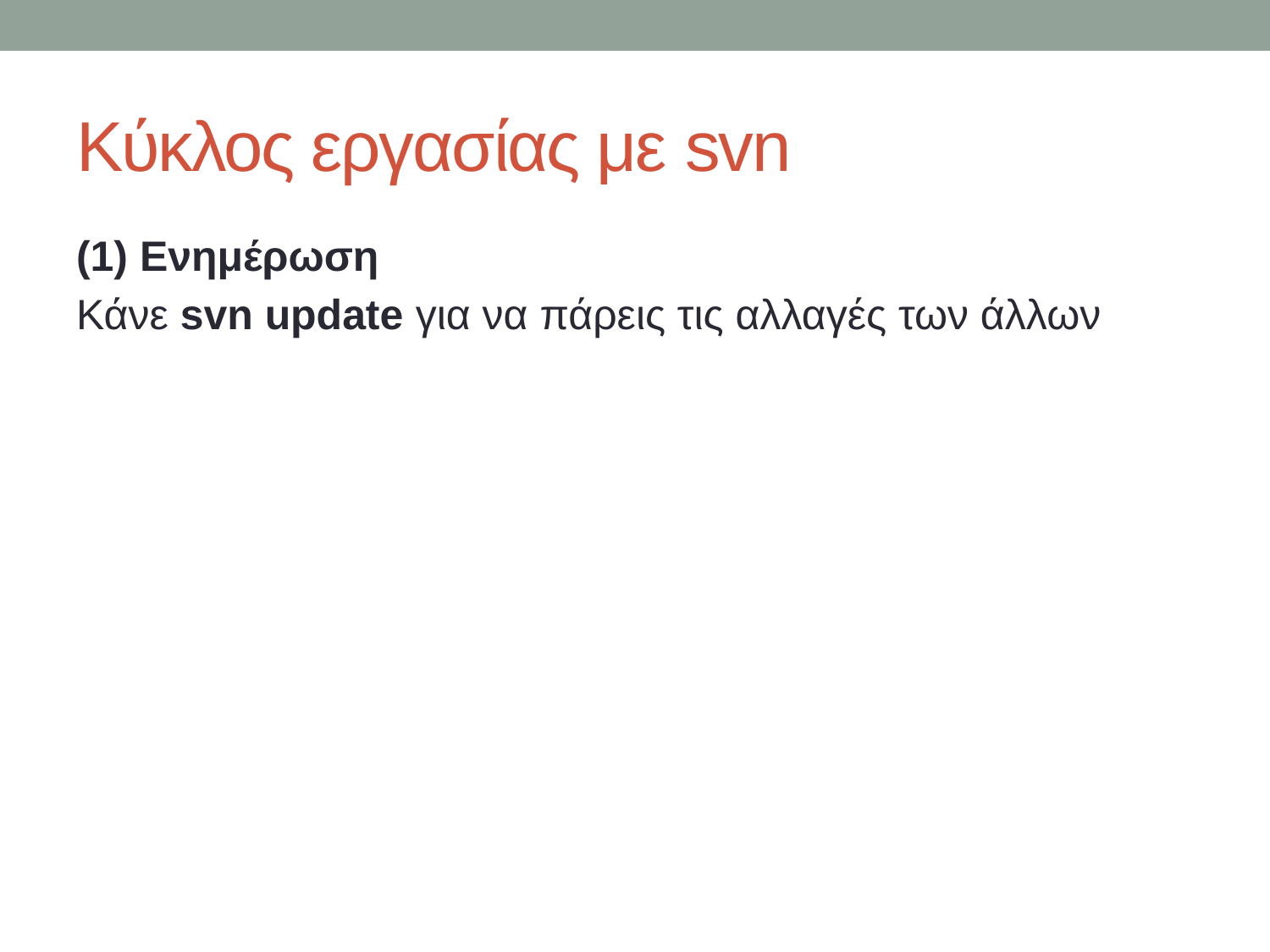

# Κύκλος εργασίας με svn
(1) Ενημέρωση
Κάνε svn update για να πάρεις τις αλλαγές των άλλων